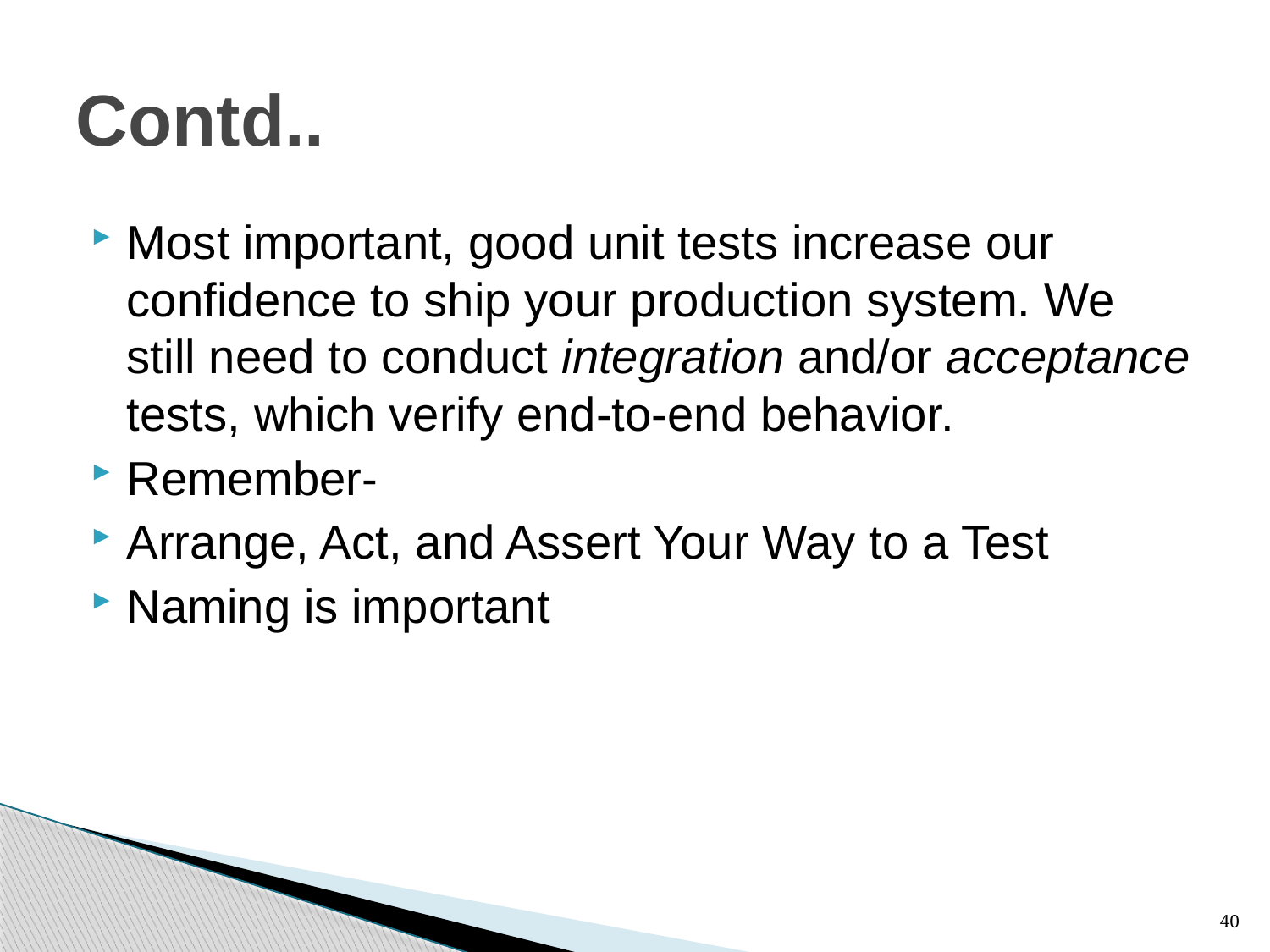

# Contd..
Most important, good unit tests increase our confidence to ship your production system. We still need to conduct integration and/or acceptance tests, which verify end-to-end behavior.
Remember-
Arrange, Act, and Assert Your Way to a Test
Naming is important
40